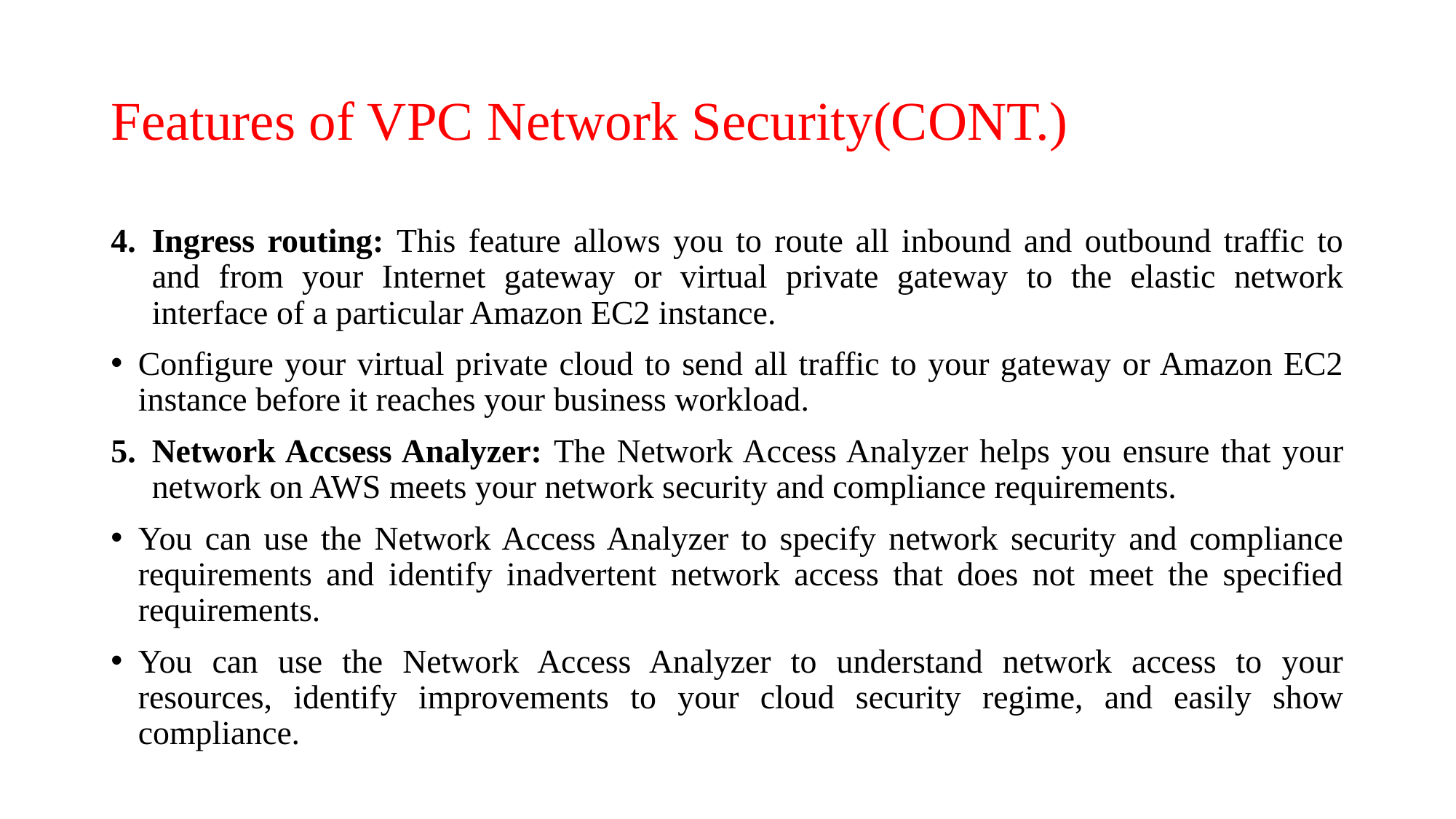

# Features of VPC Network Security(CONT.)
Ingress routing: This feature allows you to route all inbound and outbound traffic to and from your Internet gateway or virtual private gateway to the elastic network interface of a particular Amazon EC2 instance.
Configure your virtual private cloud to send all traffic to your gateway or Amazon EC2 instance before it reaches your business workload.
Network Accsess Analyzer: The Network Access Analyzer helps you ensure that your network on AWS meets your network security and compliance requirements.
You can use the Network Access Analyzer to specify network security and compliance requirements and identify inadvertent network access that does not meet the specified requirements.
You can use the Network Access Analyzer to understand network access to your resources, identify improvements to your cloud security regime, and easily show compliance.